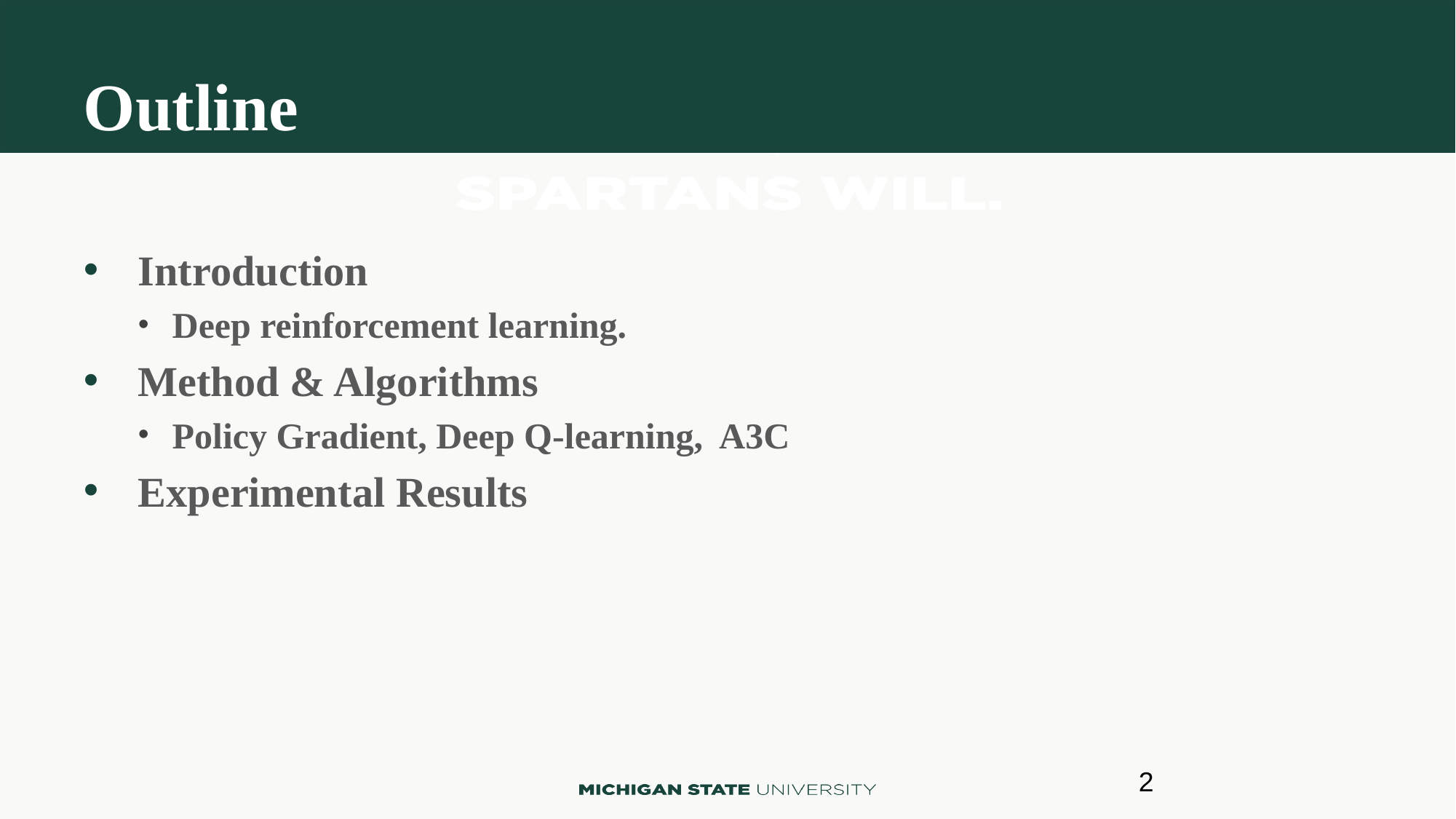

# Outline
Introduction
Deep reinforcement learning.
Method & Algorithms
Policy Gradient, Deep Q-learning,  A3C
Experimental Results
2